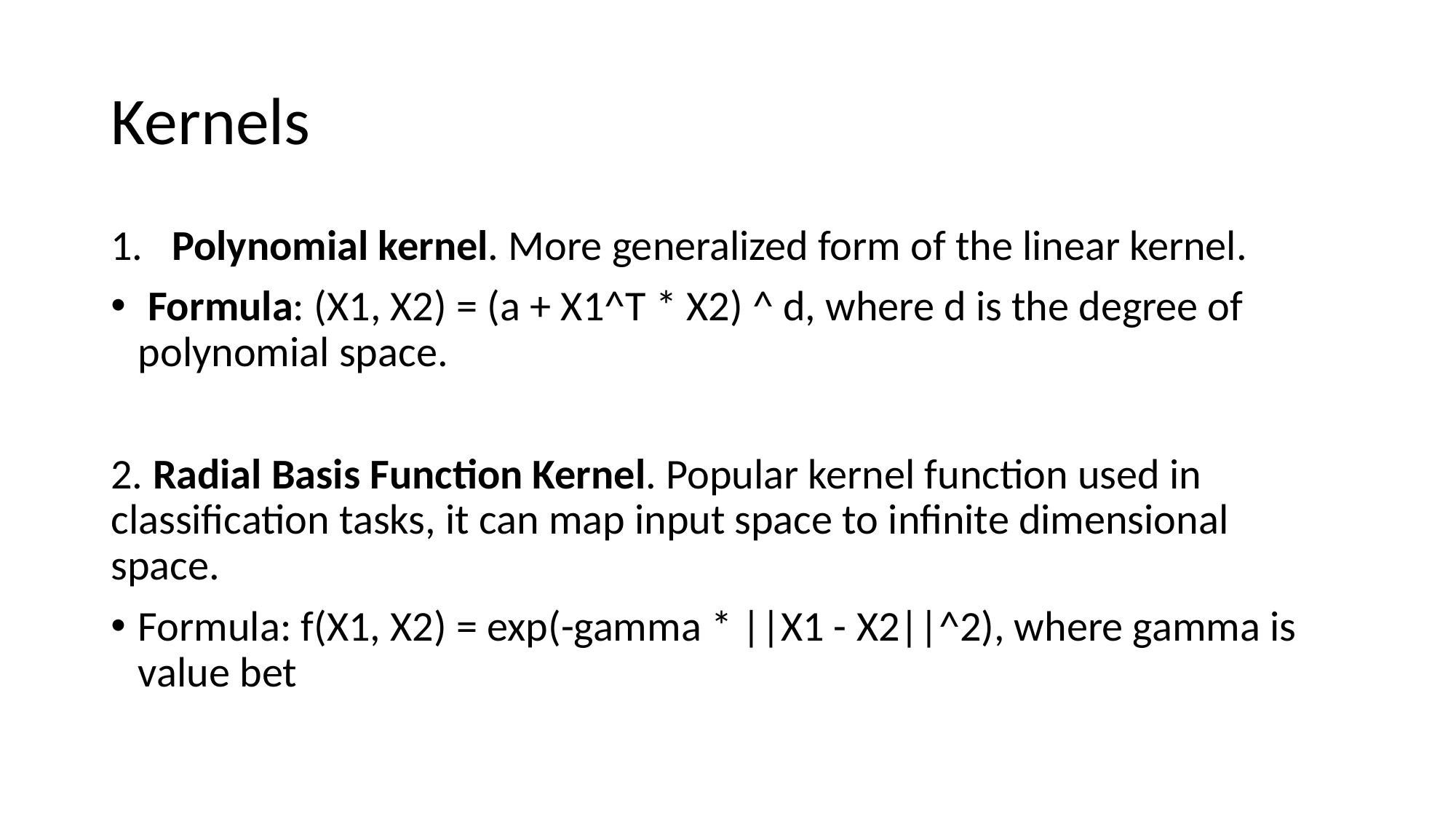

# Kernels
1.   Polynomial kernel. More generalized form of the linear kernel.
 Formula: (X1, X2) = (a + X1^T * X2) ^ d, where d is the degree of polynomial space.

2. Radial Basis Function Kernel. Popular kernel function used in classification tasks, it can map input space to infinite dimensional space.
Formula: f(X1, X2) = exp(-gamma * ||X1 - X2||^2), where gamma is value bet